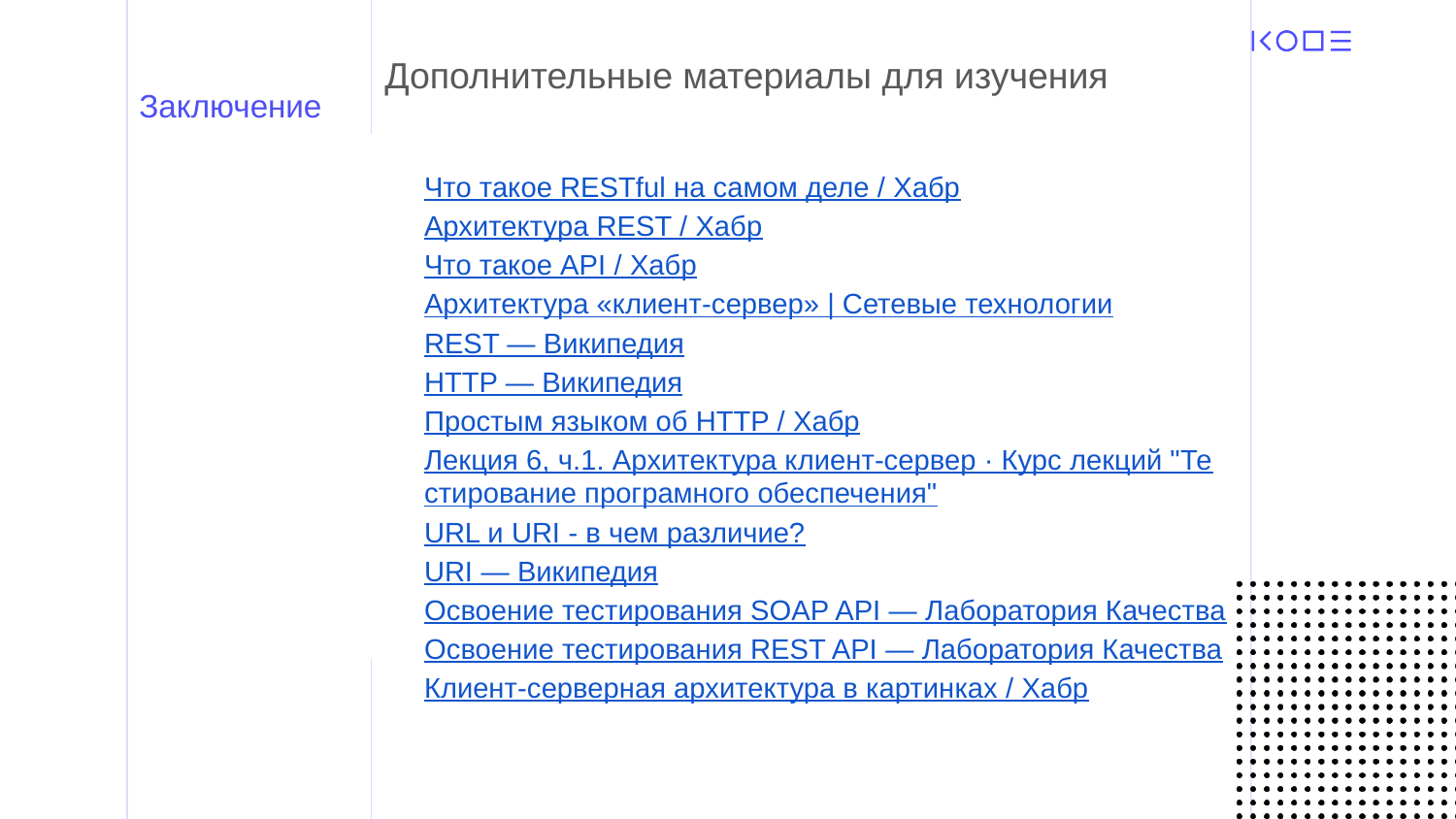

Дополнительные материалы для изучения
# Заключение

Что такое RESTful на самом деле / Хабр
Архитектура REST / Хабр
Что такое API / Хабр
Архитектура «клиент-сервер» | Сетевые технологии
REST — Википедия
HTTP — Википедия
Простым языком об HTTP / Хабр
Лекция 6, ч.1. Архитектура клиент-сервер · Курс лекций "Тестирование програмного обеспечения"
URL и URI - в чем различие?
URI — Википедия
Освоение тестирования SOAP API — Лаборатория Качества
Освоение тестирования REST API — Лаборатория Качества
Клиент-серверная архитектура в картинках / Хабр